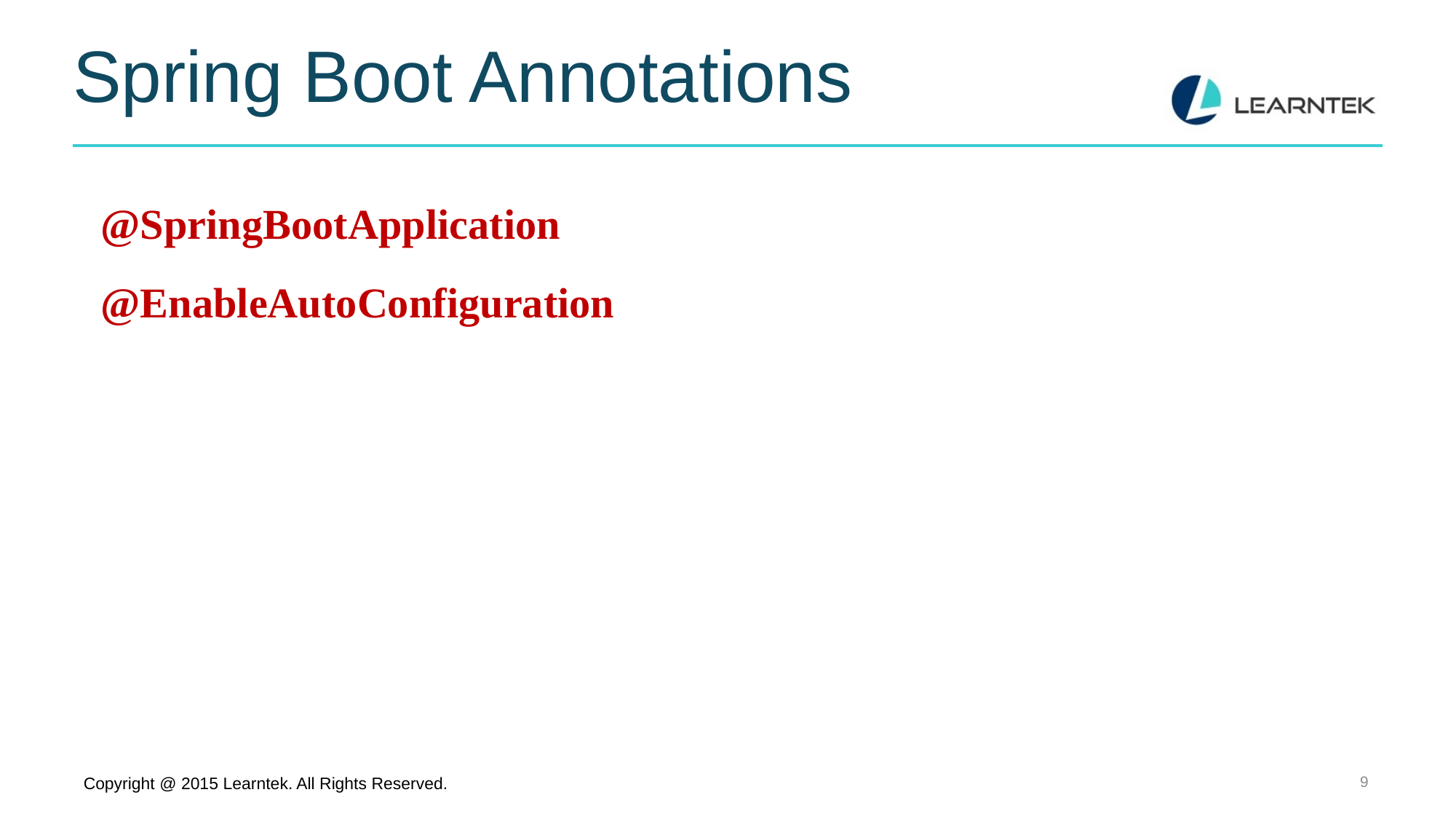

Spring Boot Annotations
@SpringBootApplication
@EnableAutoConfiguration

9
Copyright @ 2015 Learntek. All Rights Reserved.